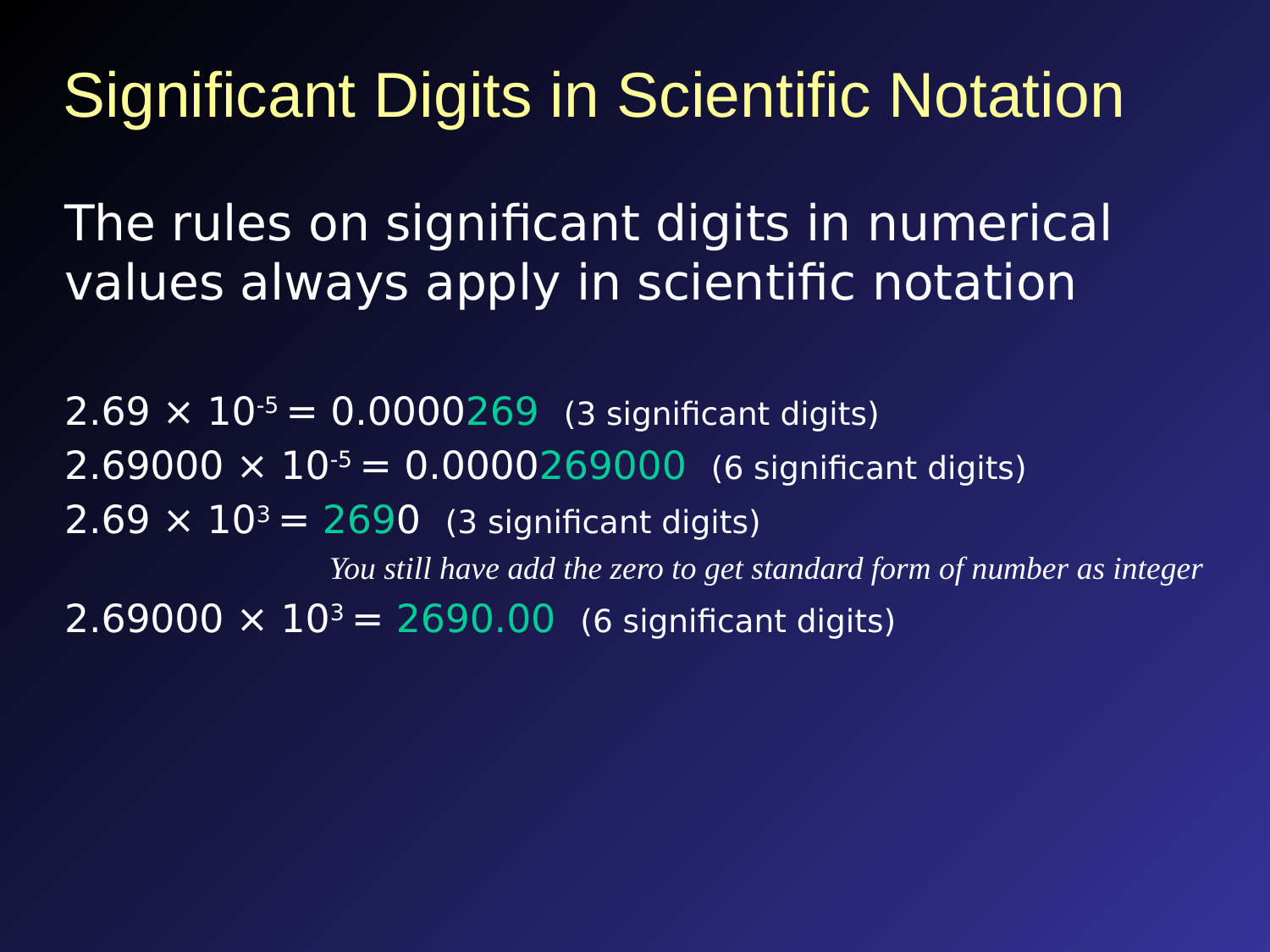

# Significant Digits in Scientific Notation
The rules on significant digits in numerical values always apply in scientific notation

2.69 × 10-5 = 0.0000269  (3 significant digits)
2.69000 × 10-5 = 0.0000269000  (6 significant digits)
2.69 × 103 = 2690  (3 significant digits)
You still have add the zero to get standard form of number as integer
2.69000 × 103 = 2690.00  (6 significant digits)